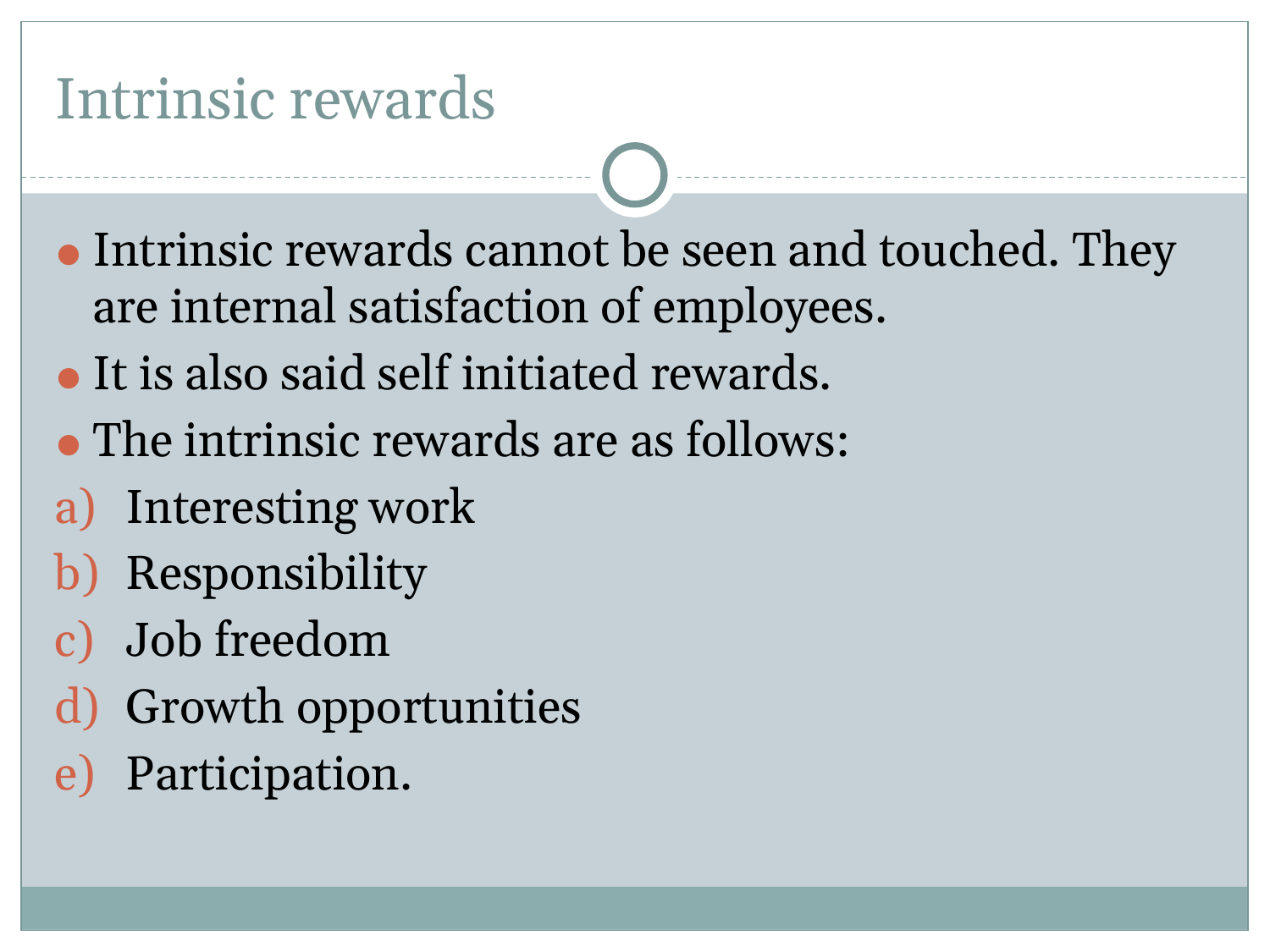

# Intrinsic rewards
Intrinsic rewards cannot be seen and touched. They are internal satisfaction of employees.
It is also said self initiated rewards.
The intrinsic rewards are as follows:
Interesting work
Responsibility
Job freedom
Growth opportunities
Participation.